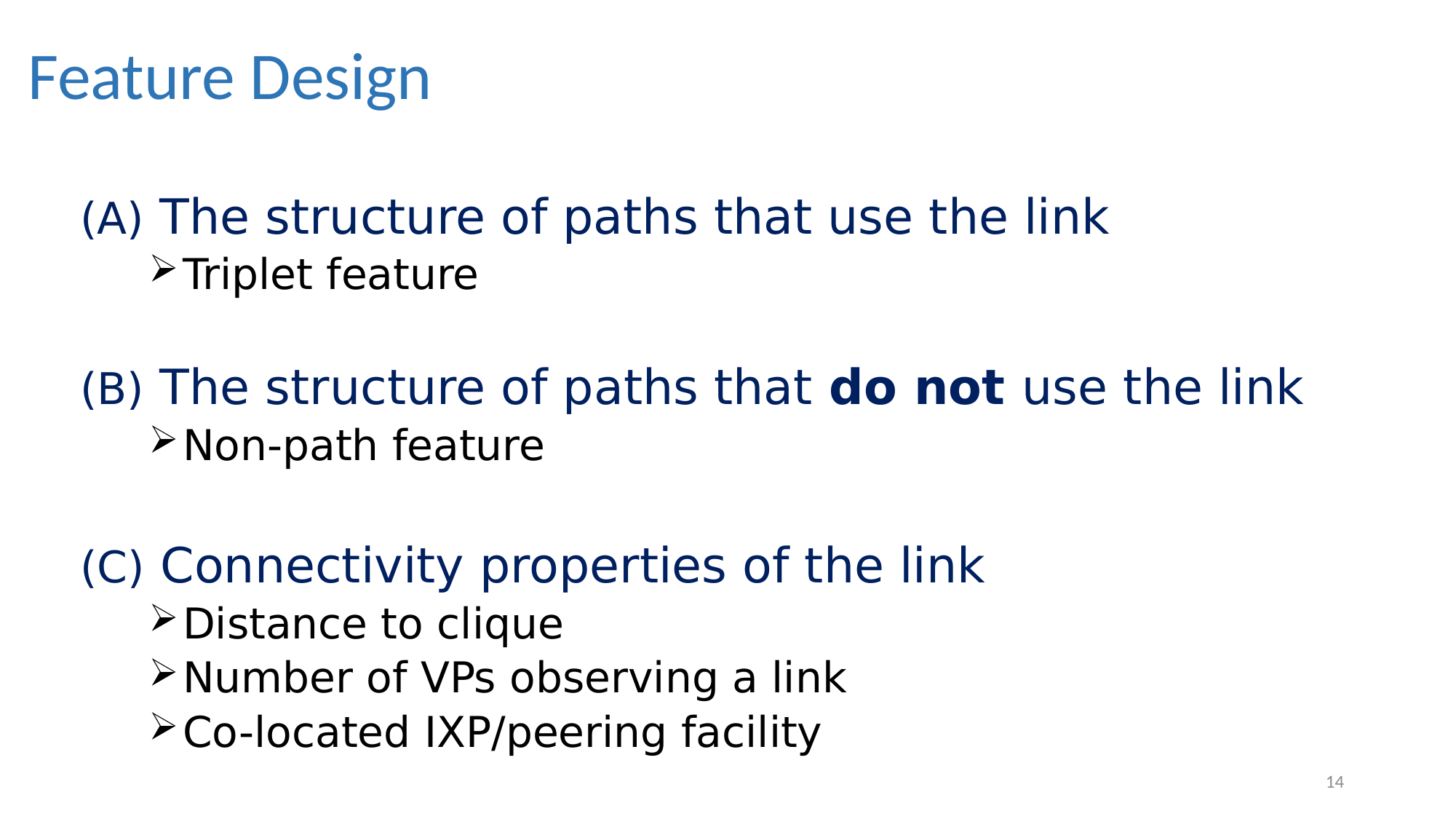

# Feature Design
 The structure of paths that use the link
Triplet feature

 The structure of paths that do not use the link
Non-path feature

 Connectivity properties of the link
Distance to clique
Number of VPs observing a link
Co-located IXP/peering facility

14